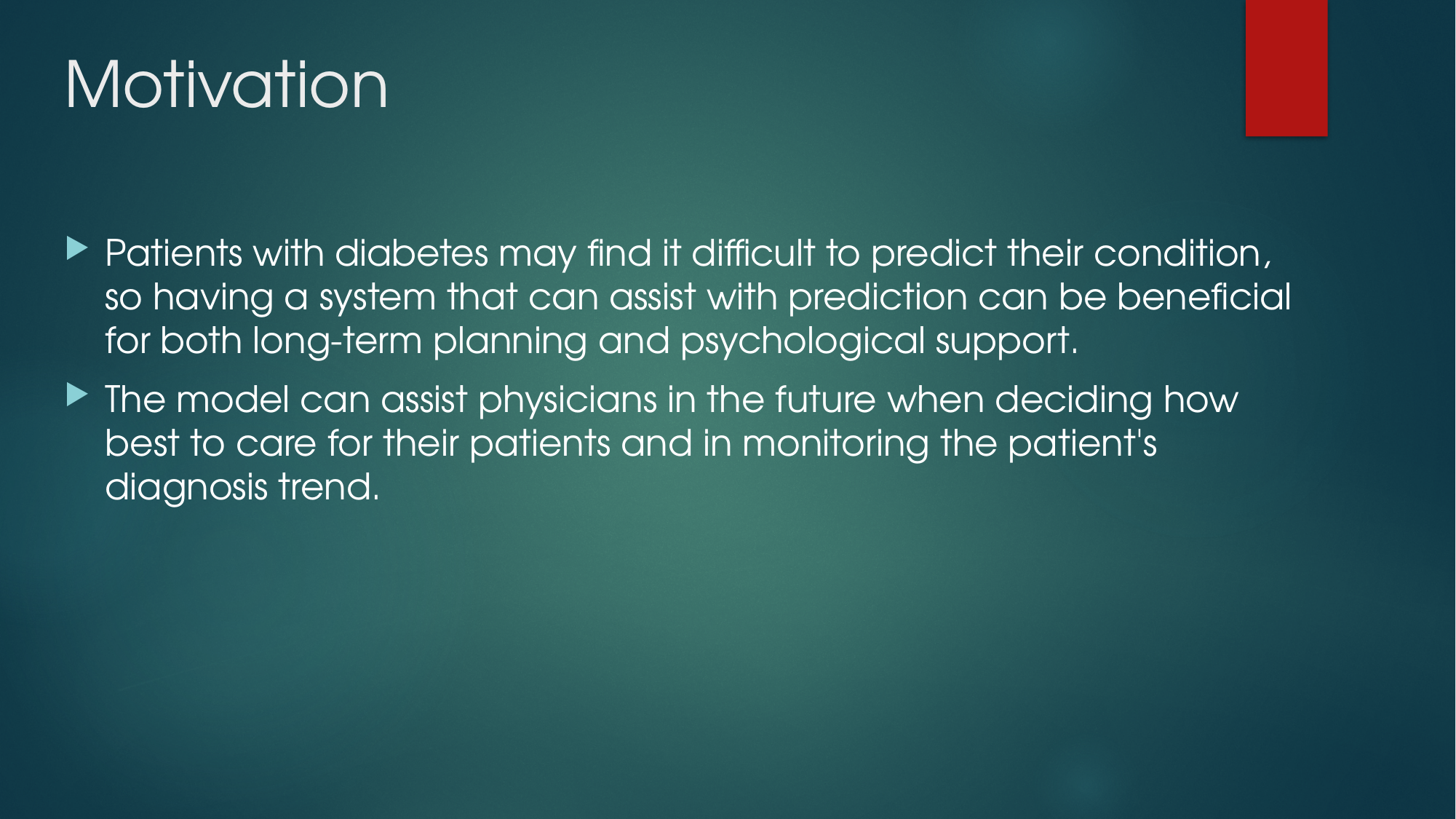

# Motivation
Patients with diabetes may find it difficult to predict their condition, so having a system that can assist with prediction can be beneficial for both long-term planning and psychological support.
The model can assist physicians in the future when deciding how best to care for their patients and in monitoring the patient's diagnosis trend.